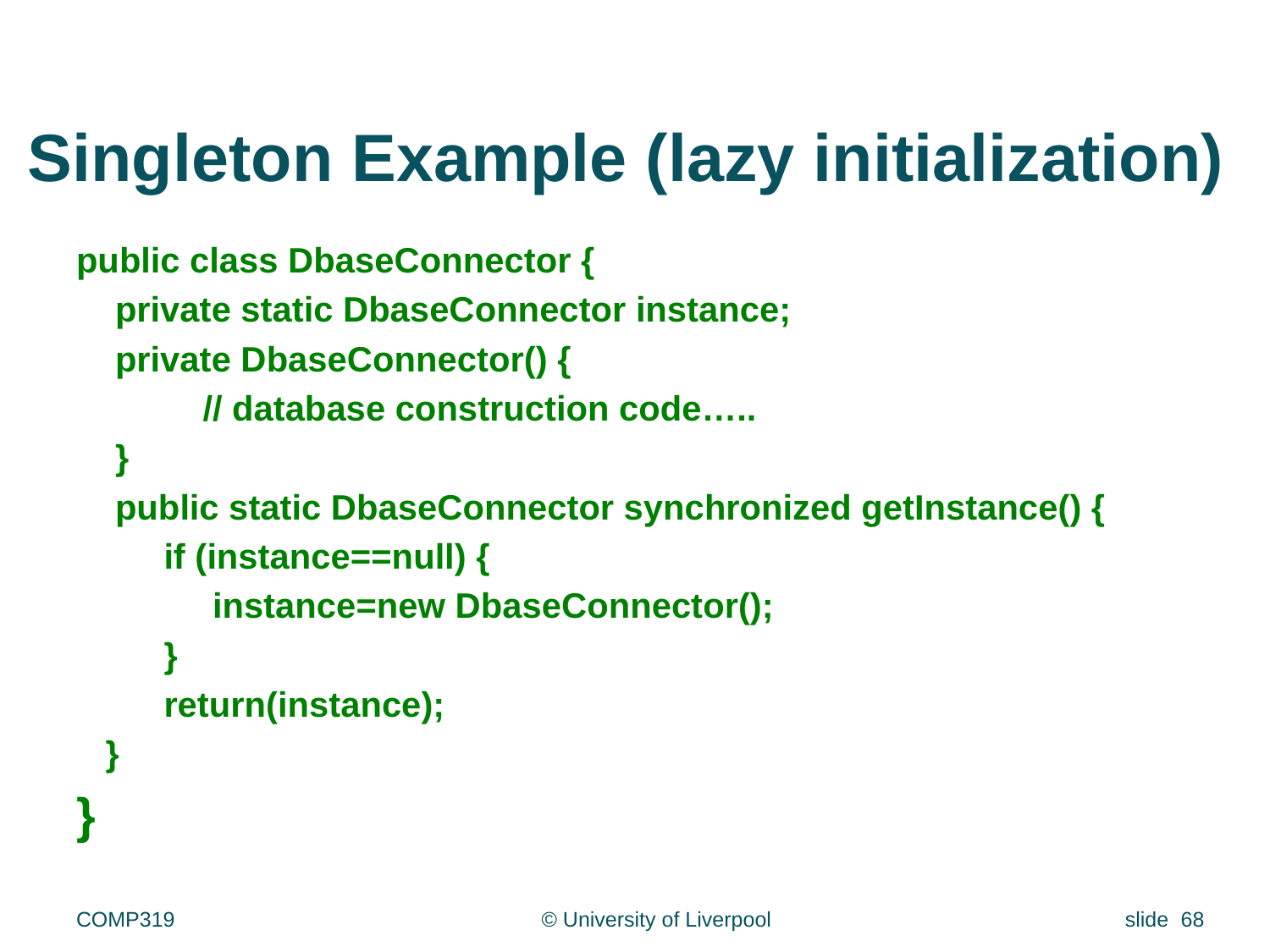

# Singleton Example (lazy initialization)
public class DbaseConnector {
    private static DbaseConnector instance;
    private DbaseConnector() {
             // database construction code…..
    }
    public static DbaseConnector synchronized getInstance() {
         if (instance==null) {
              instance=new DbaseConnector();
         }
         return(instance);
   }
}

COMP319
© University of Liverpool
slide  68